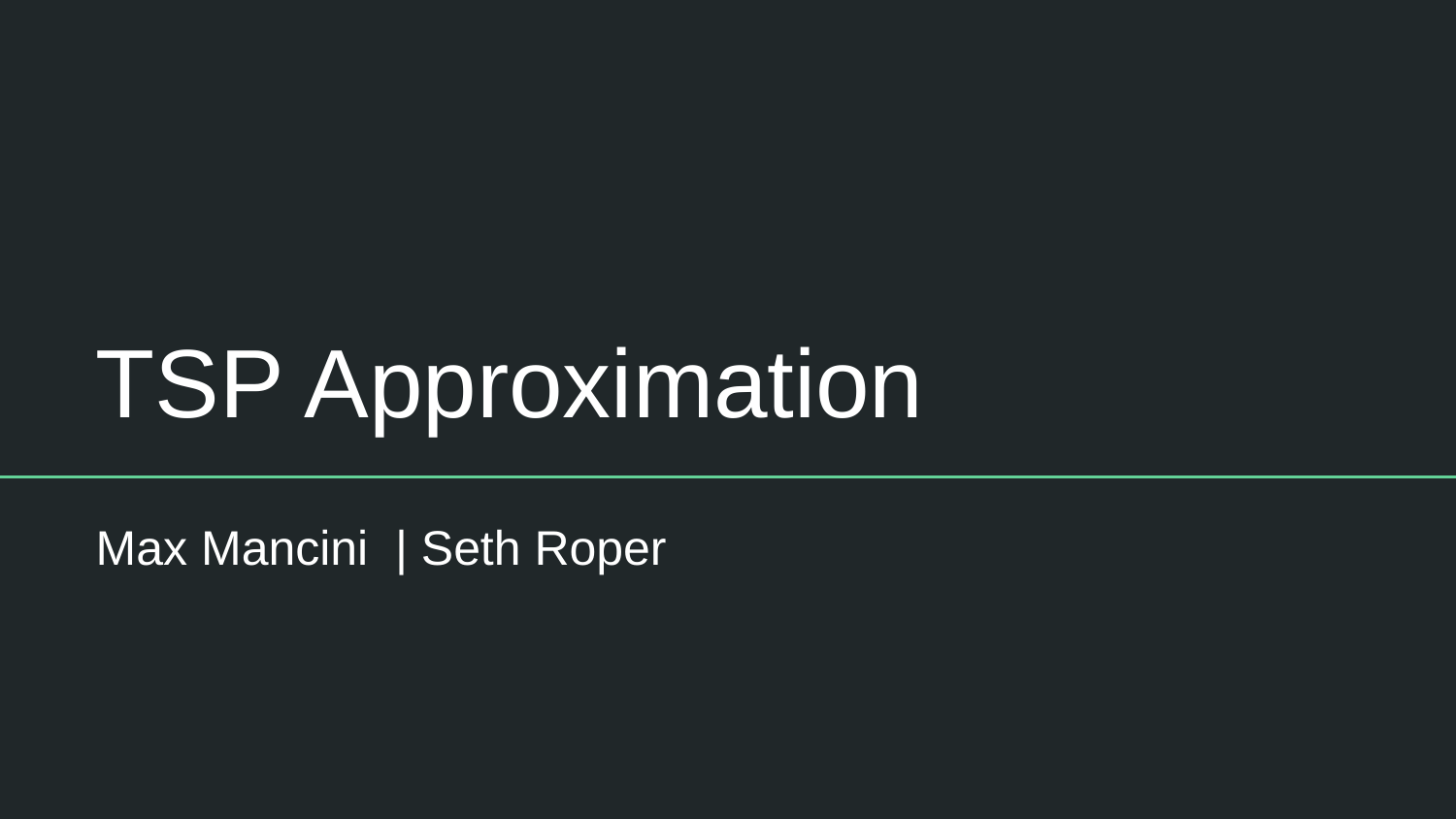

# TSP Approximation
Max Mancini  | Seth Roper